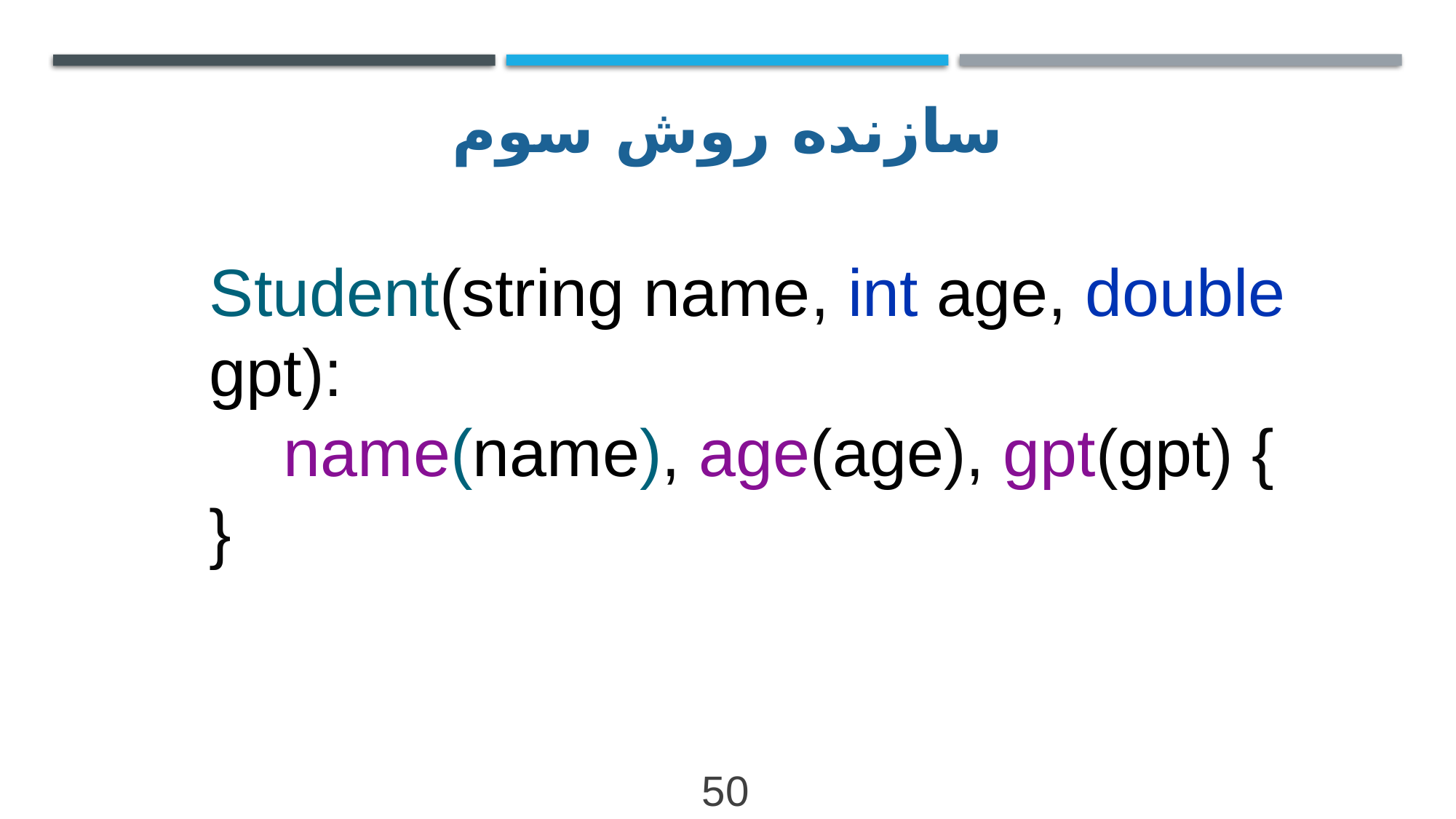

# سازنده روش سوم
Student(string name, int age, double gpt):
    name(name), age(age), gpt(gpt) {
}